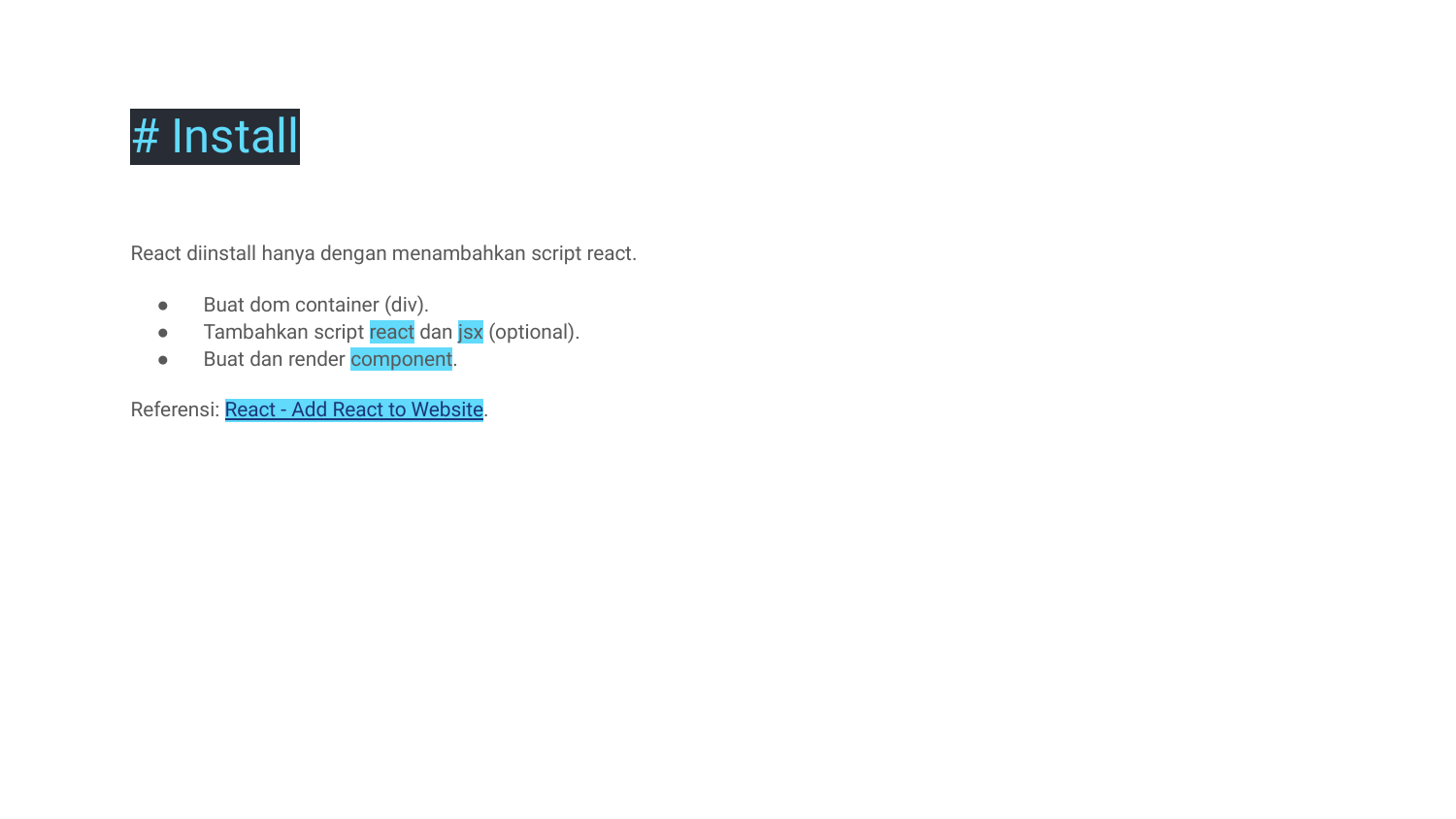

# Install
React diinstall hanya dengan menambahkan script react.
Buat dom container (div).
Tambahkan script react dan jsx (optional).
Buat dan render component.
Referensi: React - Add React to Website.